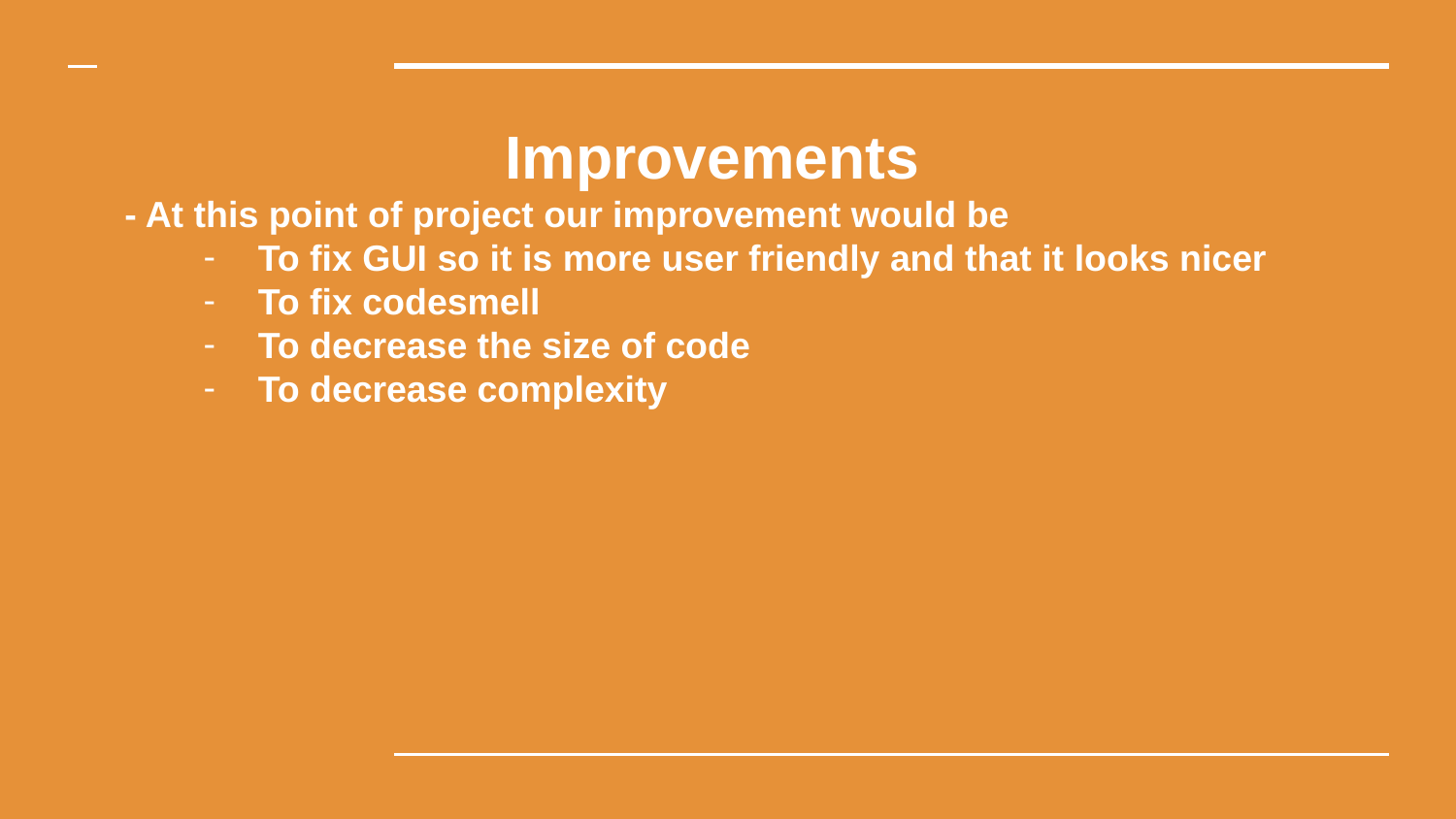

Improvements
-- At this point of project our improvement would be
To fix GUI so it is more user friendly and that it looks nicer
To fix codesmell
To decrease the size of code
To decrease complexity